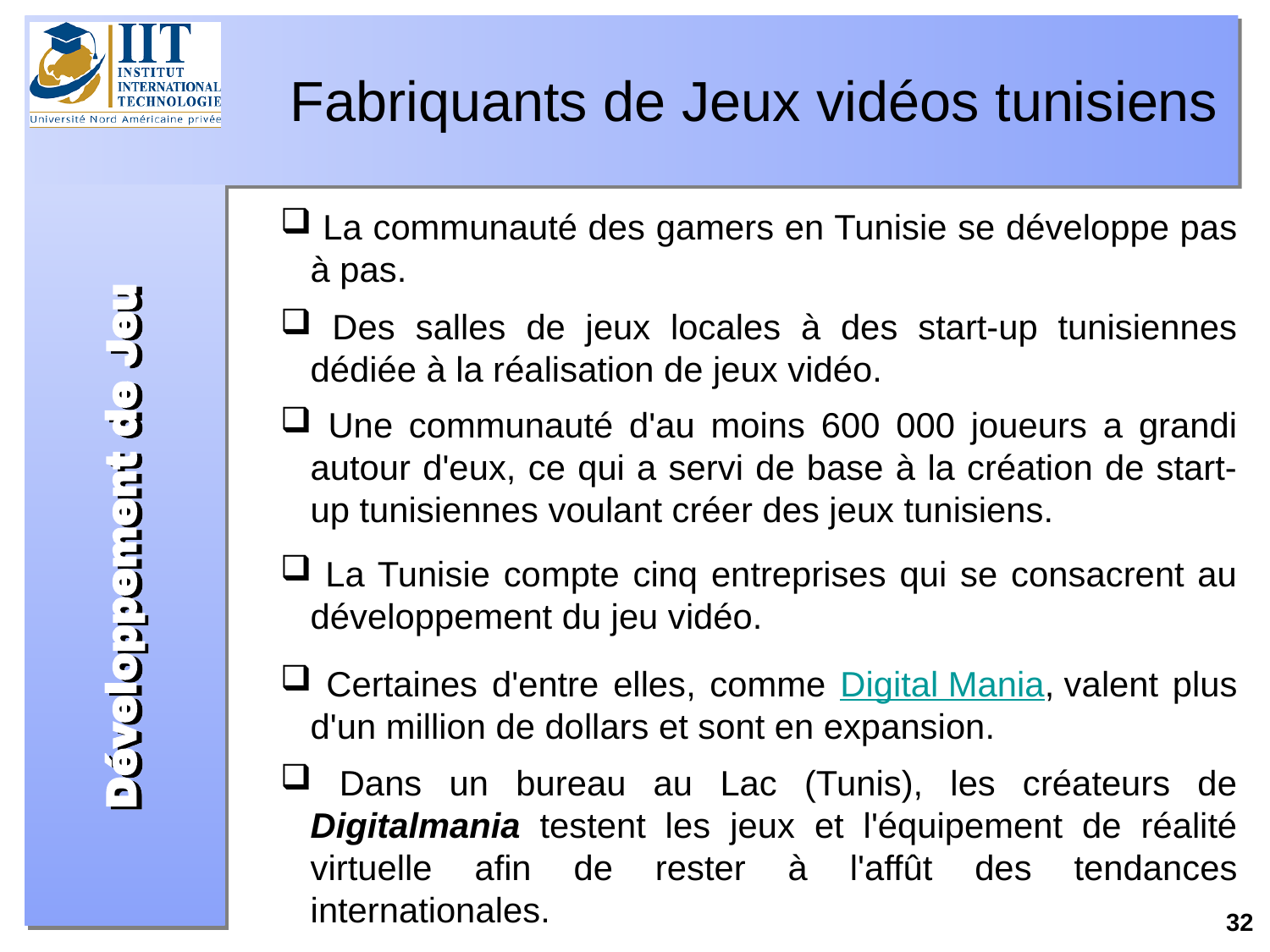

Fabriquants de Jeux vidéos tunisiens
 La communauté des gamers en Tunisie se développe pas à pas.
 Des salles de jeux locales à des start-up tunisiennes dédiée à la réalisation de jeux vidéo.
 Une communauté d'au moins 600 000 joueurs a grandi autour d'eux, ce qui a servi de base à la création de start-up tunisiennes voulant créer des jeux tunisiens.
 La Tunisie compte cinq entreprises qui se consacrent au développement du jeu vidéo.
 Certaines d'entre elles, comme Digital Mania, valent plus d'un million de dollars et sont en expansion.
 Dans un bureau au Lac (Tunis), les créateurs de Digitalmania testent les jeux et l'équipement de réalité virtuelle afin de rester à l'affût des tendances internationales.